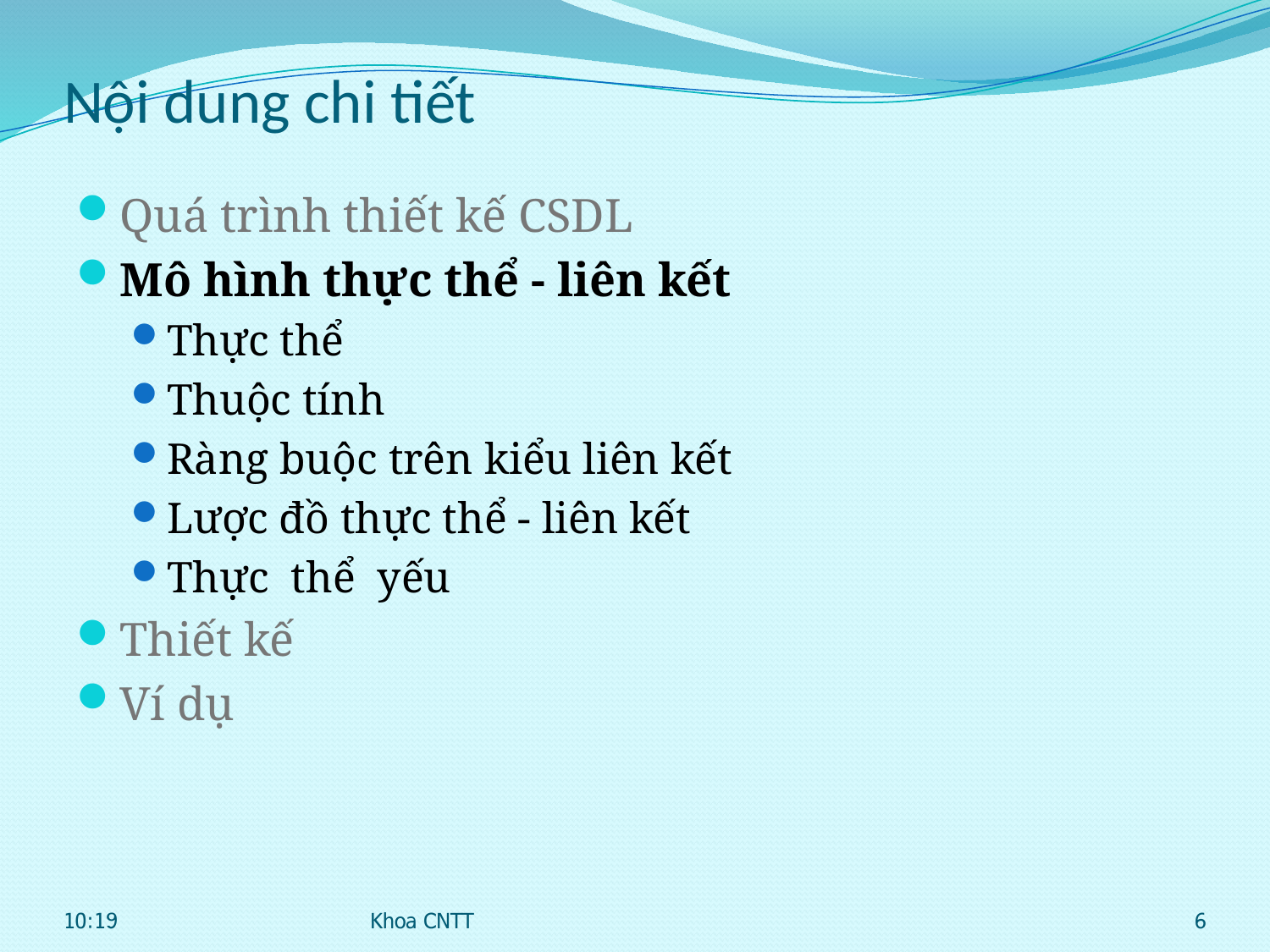

# Nội dung chi tiết
Quá trình thiết kế CSDL
Mô hình thực thể - liên kết
Thực thể
Thuộc tính
Ràng buộc trên kiểu liên kết
Lược đồ thực thể - liên kết
Thực  thể  yếu
Thiết kế
Ví dụ

10:19
Khoa CNTT
6